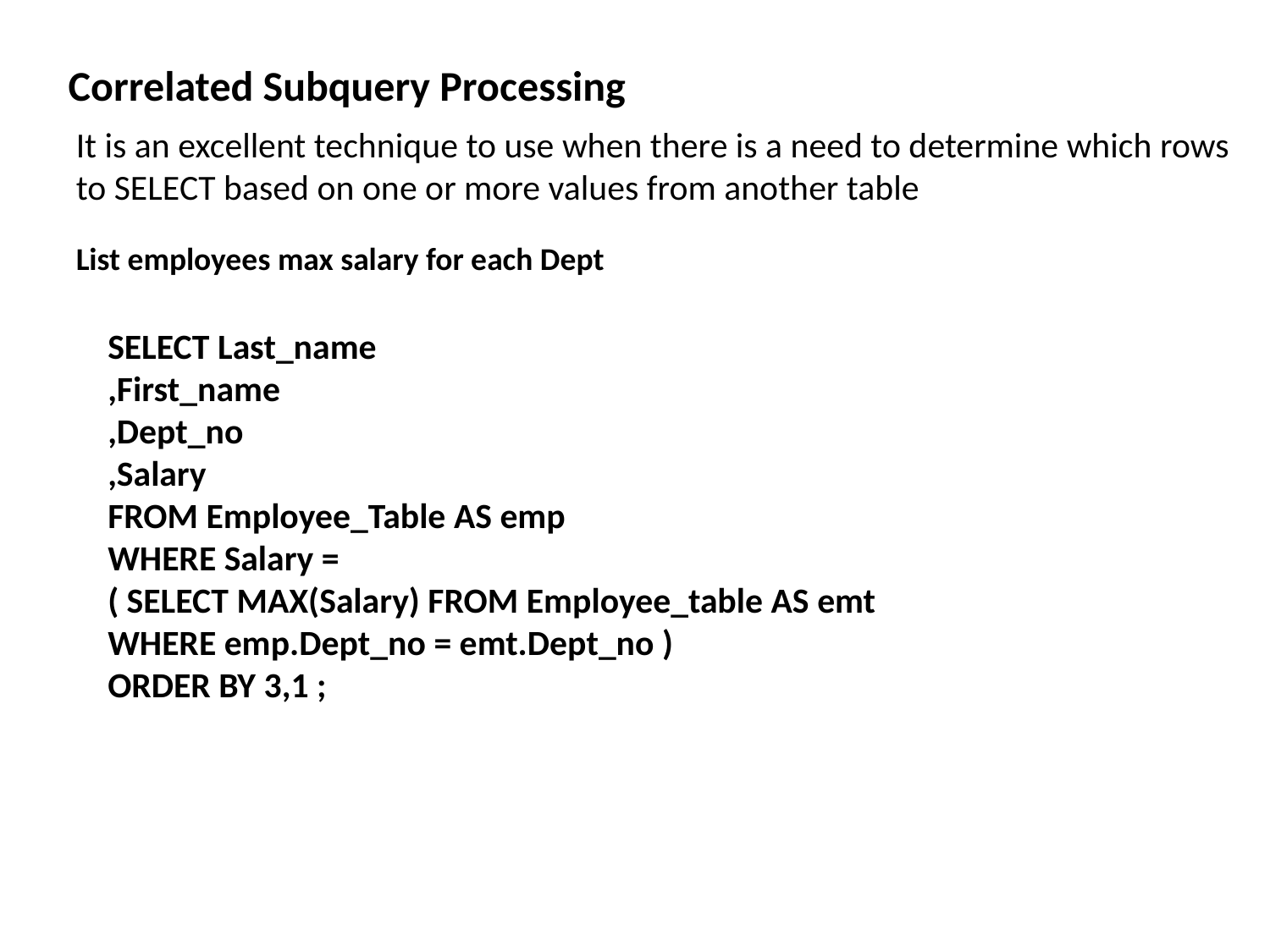

Correlated Subquery Processing
It is an excellent technique to use when there is a need to determine which rows to SELECT based on one or more values from another table
List employees max salary for each Dept
SELECT Last_name
,First_name
,Dept_no
,Salary
FROM Employee_Table AS emp
WHERE Salary =
( SELECT MAX(Salary) FROM Employee_table AS emt
WHERE emp.Dept_no = emt.Dept_no )
ORDER BY 3,1 ;